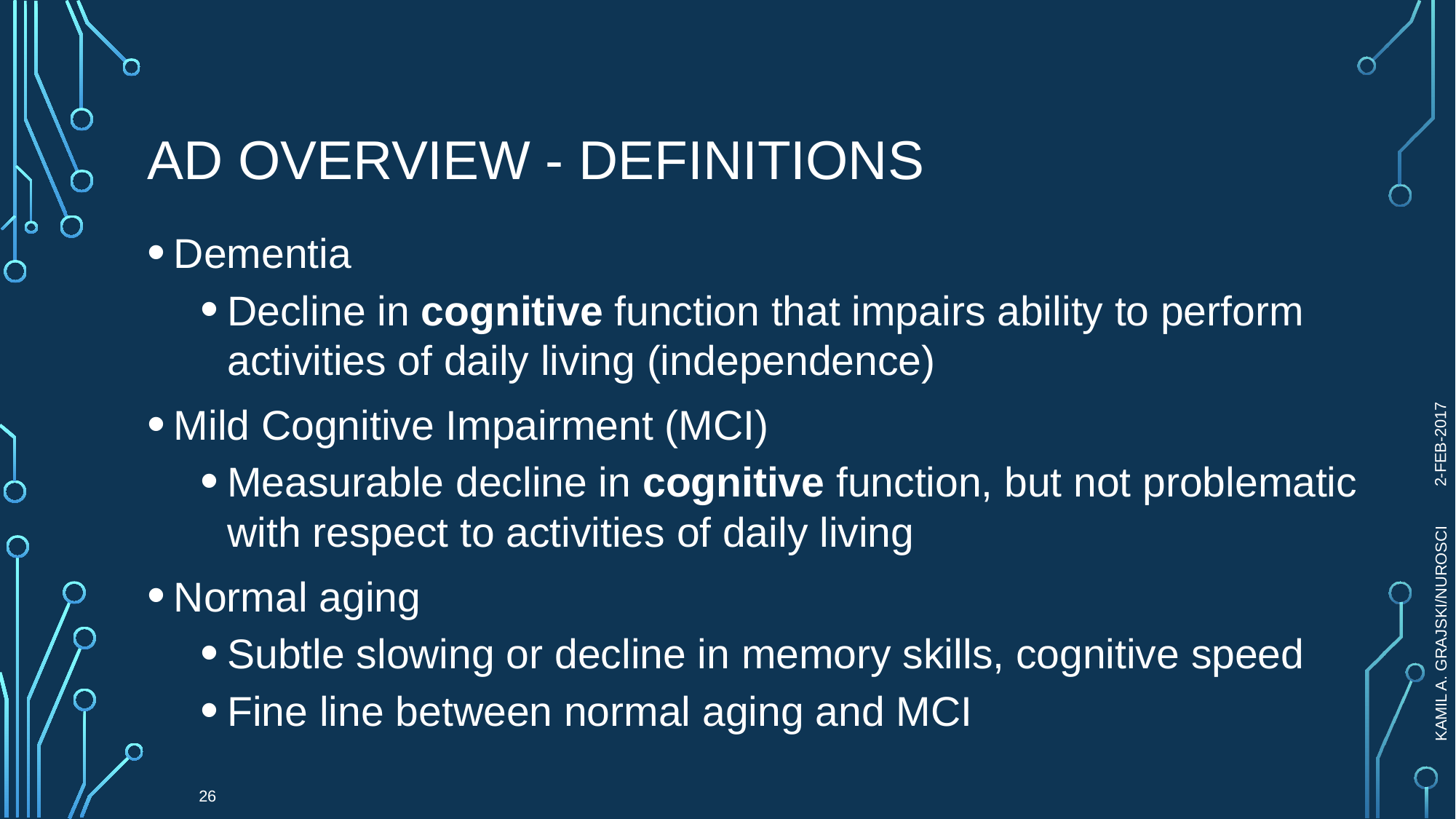

# AD Overview - Definitions
Dementia
Decline in cognitive function that impairs ability to perform activities of daily living (independence)
Mild Cognitive Impairment (MCI)
Measurable decline in cognitive function, but not problematic with respect to activities of daily living
Normal aging
Subtle slowing or decline in memory skills, cognitive speed
Fine line between normal aging and MCI

2-FEB-2017
Kamil A. Grajski/NuroSci
26